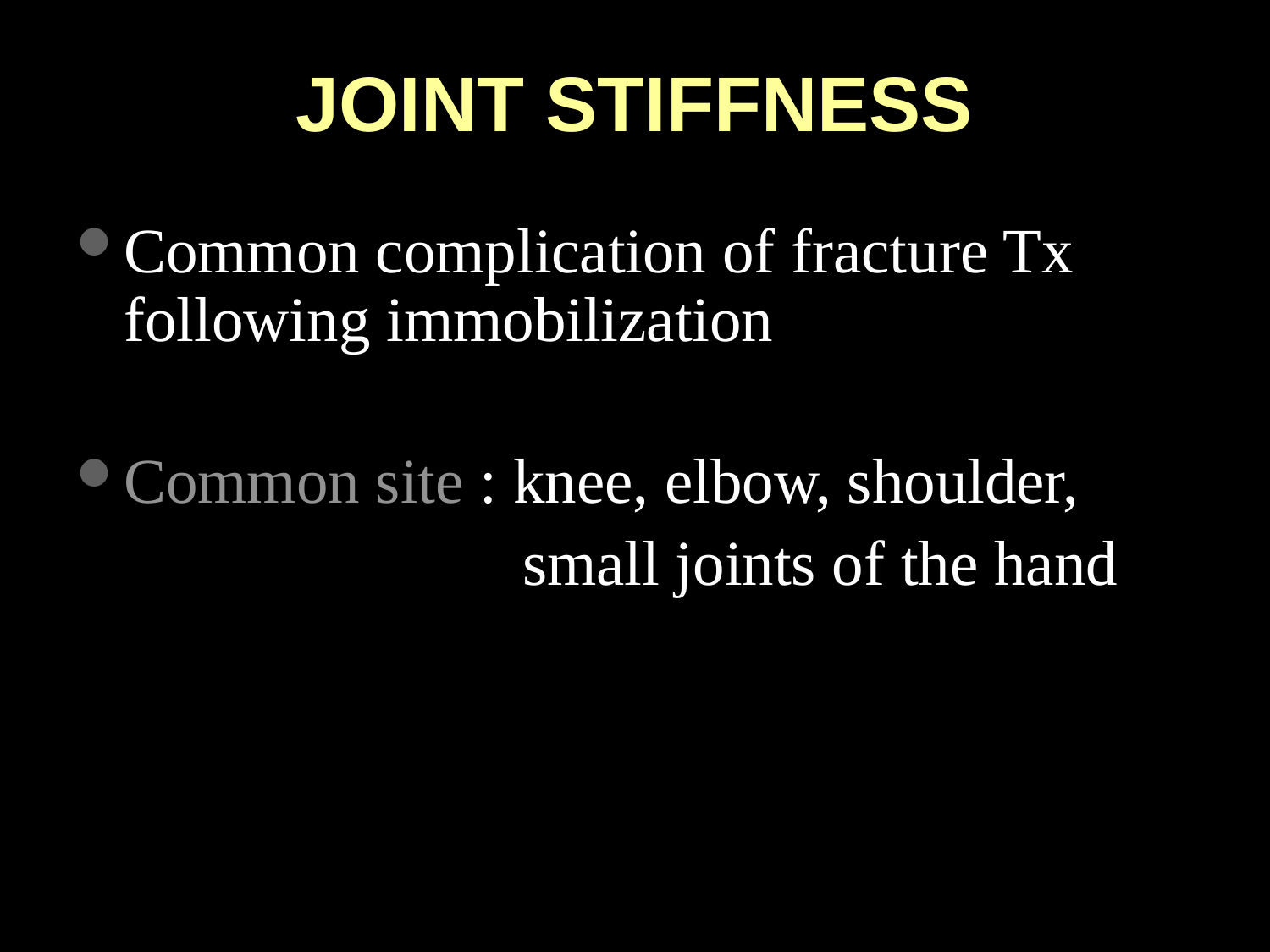

# JOINT STIFFNESS
Common complication of fracture Tx following immobilization

Common site : knee, elbow, shoulder,
				 small joints of the hand